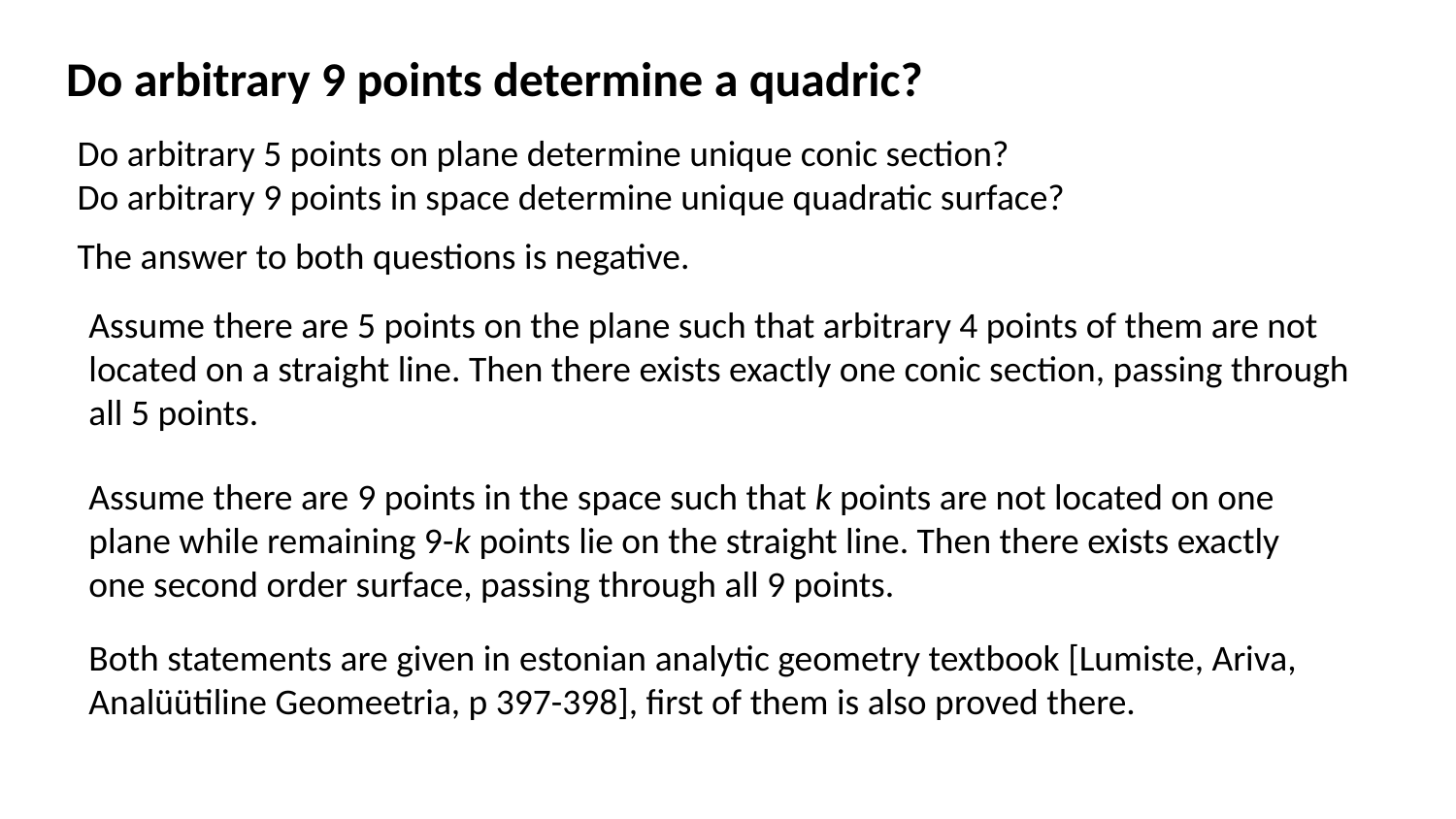

# Do arbitrary 9 points determine a quadric?

Do arbitrary 5 points on plane determine unique conic section?
Do arbitrary 9 points in space determine unique quadratic surface?
The answer to both questions is negative.
Assume there are 5 points on the plane such that arbitrary 4 points of them are not located on a straight line. Then there exists exactly one conic section, passing through all 5 points.

Assume there are 9 points in the space such that k points are not located on one plane while remaining 9-k points lie on the straight line. Then there exists exactly one second order surface, passing through all 9 points.
Both statements are given in estonian analytic geometry textbook [Lumiste, Ariva, Analüütiline Geomeetria, p 397-398], first of them is also proved there.